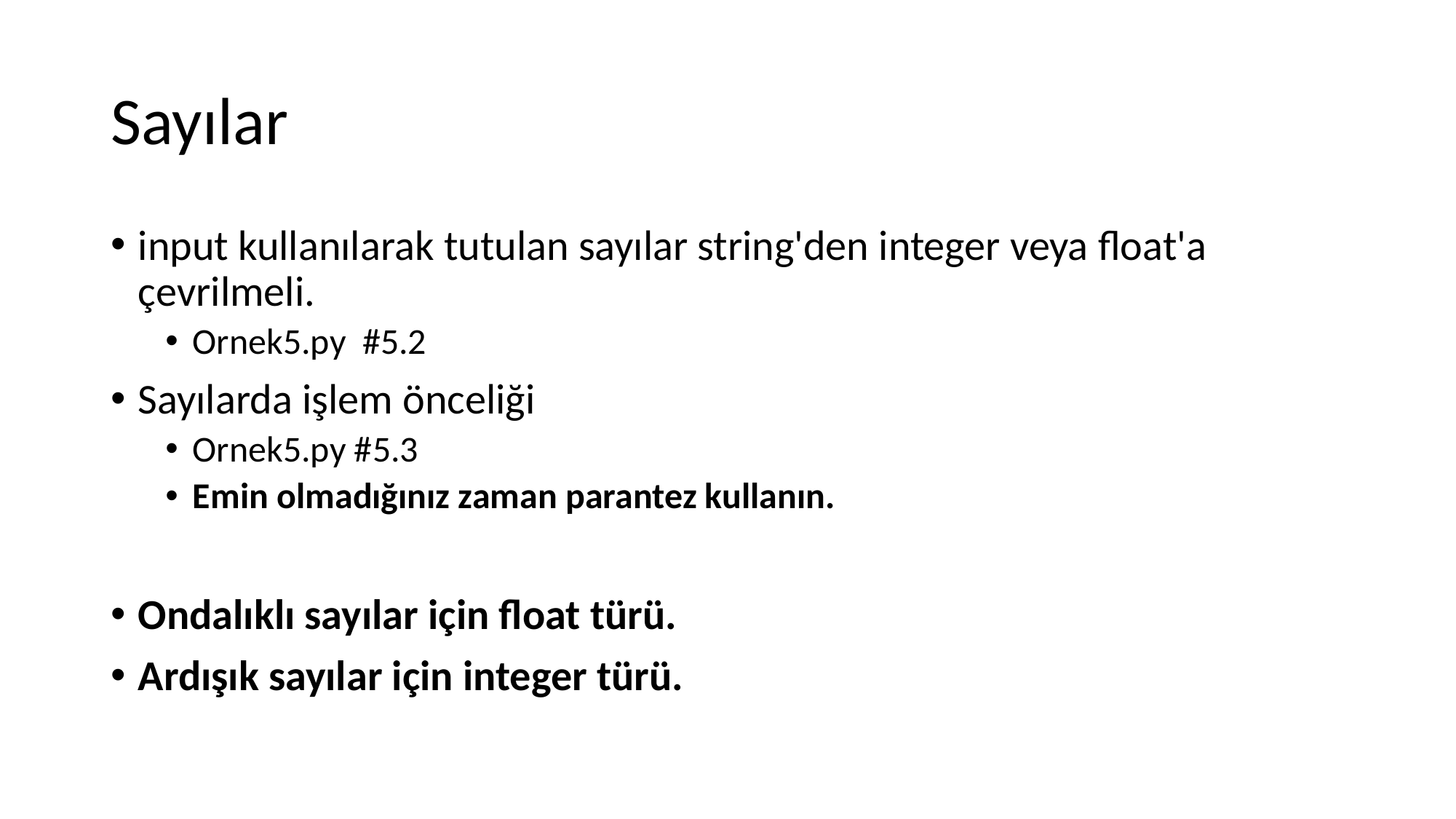

# Sayılar
input kullanılarak tutulan sayılar string'den integer veya float'a çevrilmeli.
Ornek5.py  #5.2
Sayılarda işlem önceliği
Ornek5.py #5.3
Emin olmadığınız zaman parantez kullanın.

Ondalıklı sayılar için float türü.
Ardışık sayılar için integer türü.